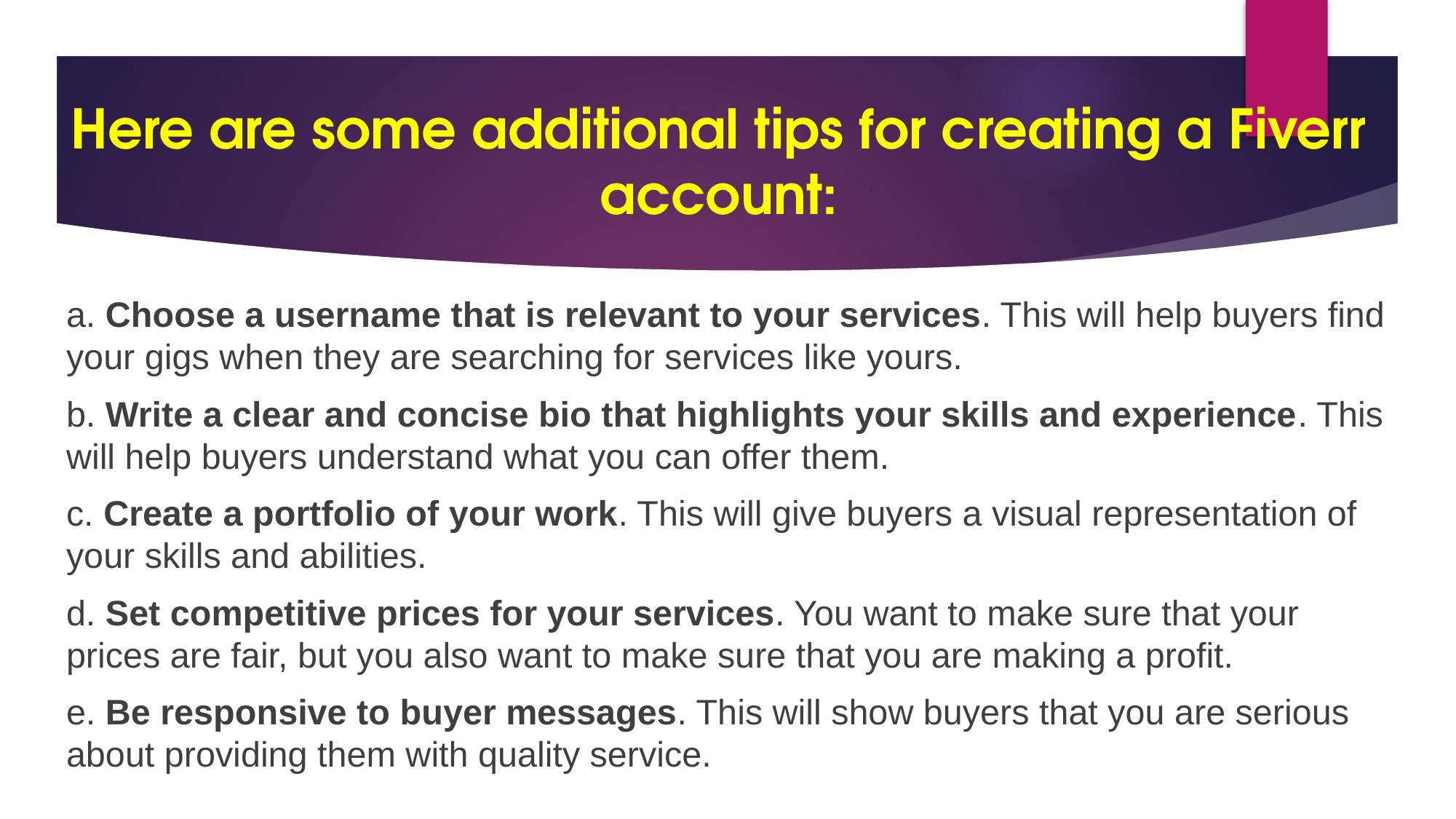

# Here are some additional tips for creating a Fiverr account:
a. Choose a username that is relevant to your services. This will help buyers find your gigs when they are searching for services like yours.
b. Write a clear and concise bio that highlights your skills and experience. This will help buyers understand what you can offer them.
c. Create a portfolio of your work. This will give buyers a visual representation of your skills and abilities.
d. Set competitive prices for your services. You want to make sure that your prices are fair, but you also want to make sure that you are making a profit.
e. Be responsive to buyer messages. This will show buyers that you are serious about providing them with quality service.